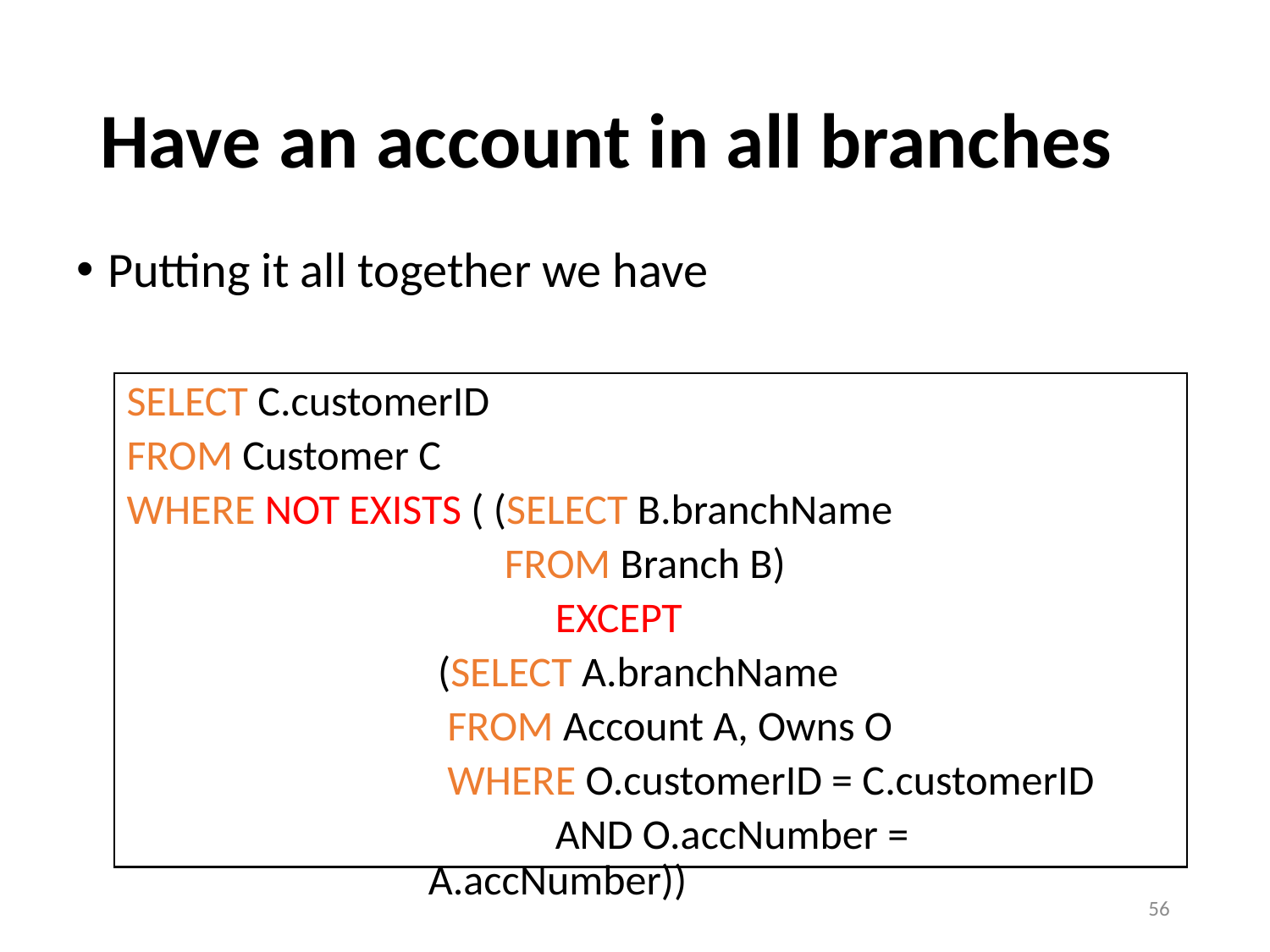

# Have an account in all branches
Putting it all together we have
SELECT C.customerID
FROM Customer C
WHERE NOT EXISTS ( (SELECT B.branchName
  	     		        FROM Branch B)
				EXCEPT
	 (SELECT A.branchName
	  FROM Account A, Owns O
	  WHERE O.customerID = C.customerID
		AND O.accNumber = A.accNumber))
56